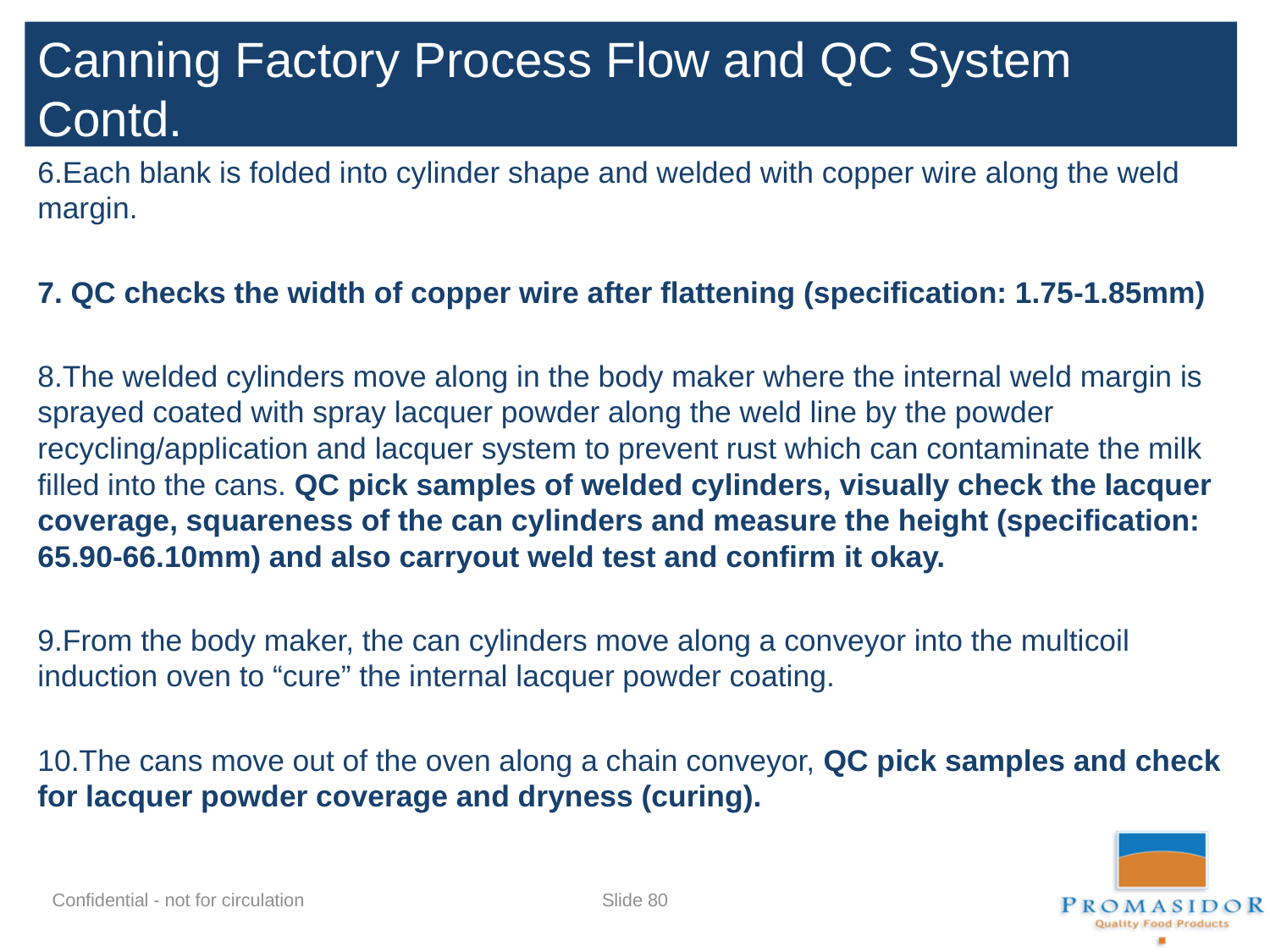

Canning Factory Process Flow and QC System Contd.

6.Each blank is folded into cylinder shape and welded with copper wire along the weld margin.

7. QC checks the width of copper wire after flattening (specification: 1.75-1.85mm)

8.The welded cylinders move along in the body maker where the internal weld margin is sprayed coated with spray lacquer powder along the weld line by the powder recycling/application and lacquer system to prevent rust which can contaminate the milk filled into the cans. QC pick samples of welded cylinders, visually check the lacquer coverage, squareness of the can cylinders and measure the height (specification: 65.90-66.10mm) and also carryout weld test and confirm it okay.

9.From the body maker, the can cylinders move along a conveyor into the multicoil induction oven to “cure” the internal lacquer powder coating.

10.The cans move out of the oven along a chain conveyor, QC pick samples and check for lacquer powder coverage and dryness (curing).

Slide 80
Confidential - not for circulation